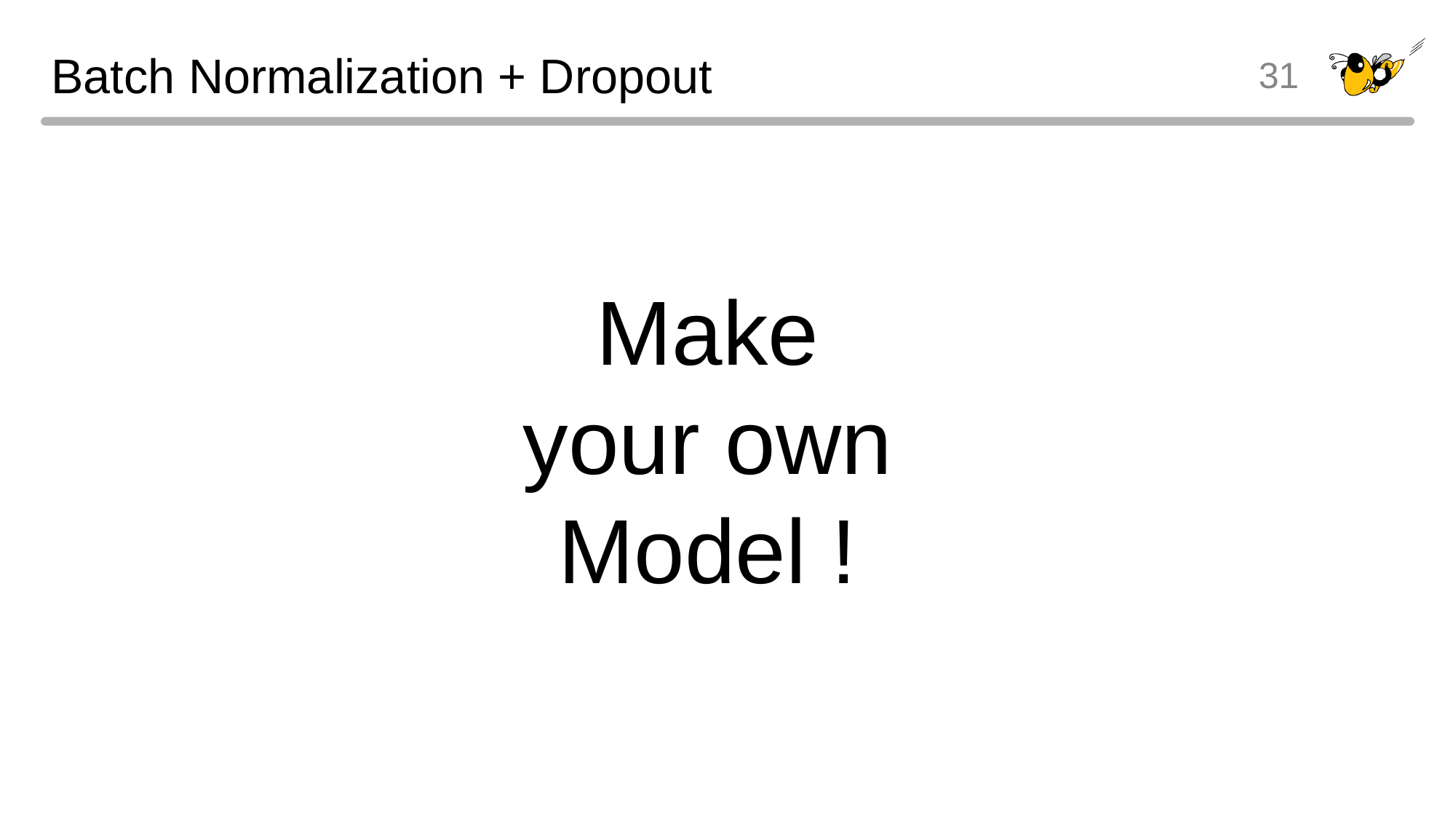

# Batch Normalization + Dropout
31
Make your own Model !